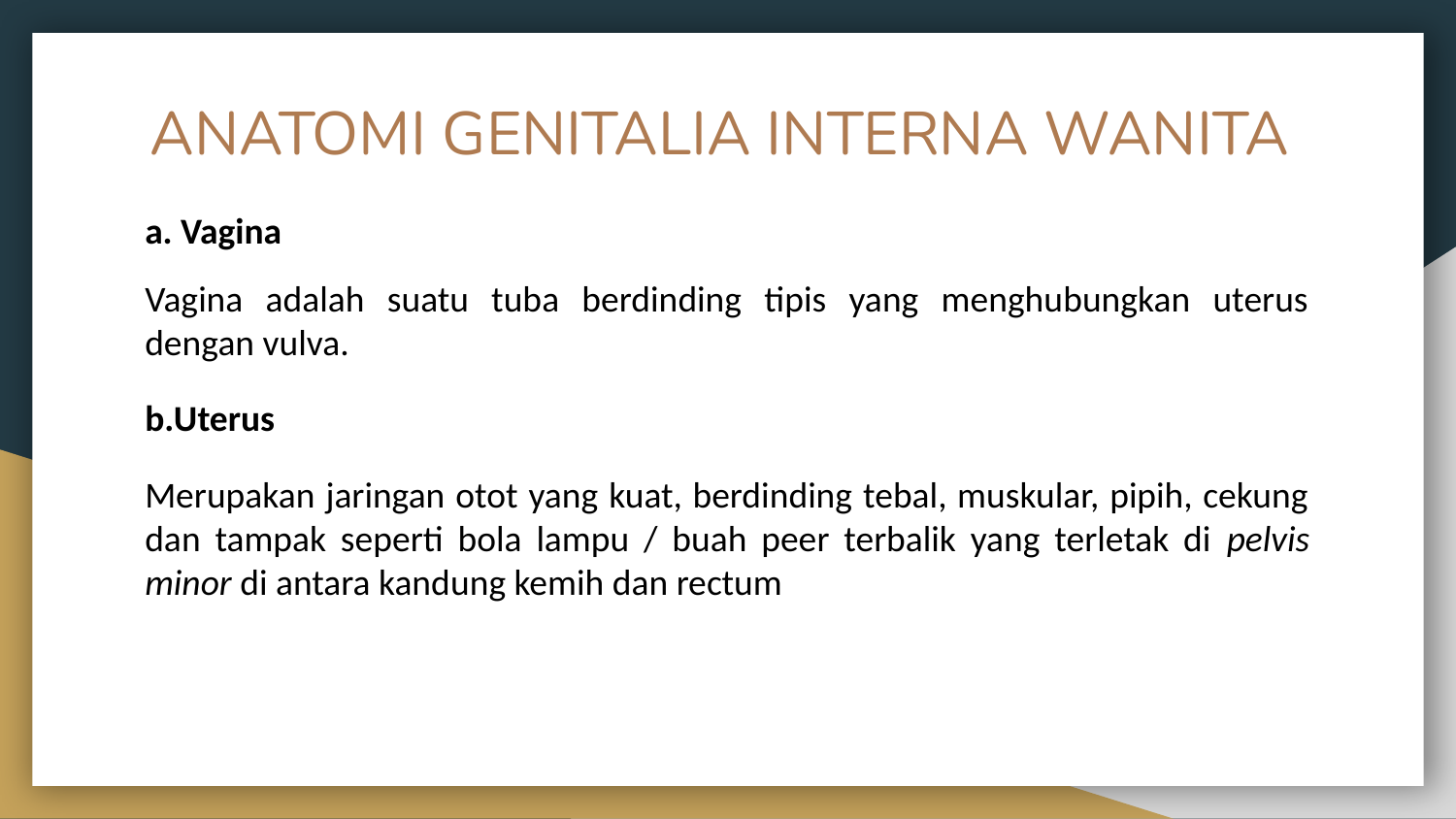

# ANATOMI GENITALIA INTERNA WANITA
a. Vagina
Vagina adalah suatu tuba berdinding tipis yang menghubungkan uterus dengan vulva.
b.Uterus
Merupakan jaringan otot yang kuat, berdinding tebal, muskular, pipih, cekung dan tampak seperti bola lampu / buah peer terbalik yang terletak di pelvis minor di antara kandung kemih dan rectum